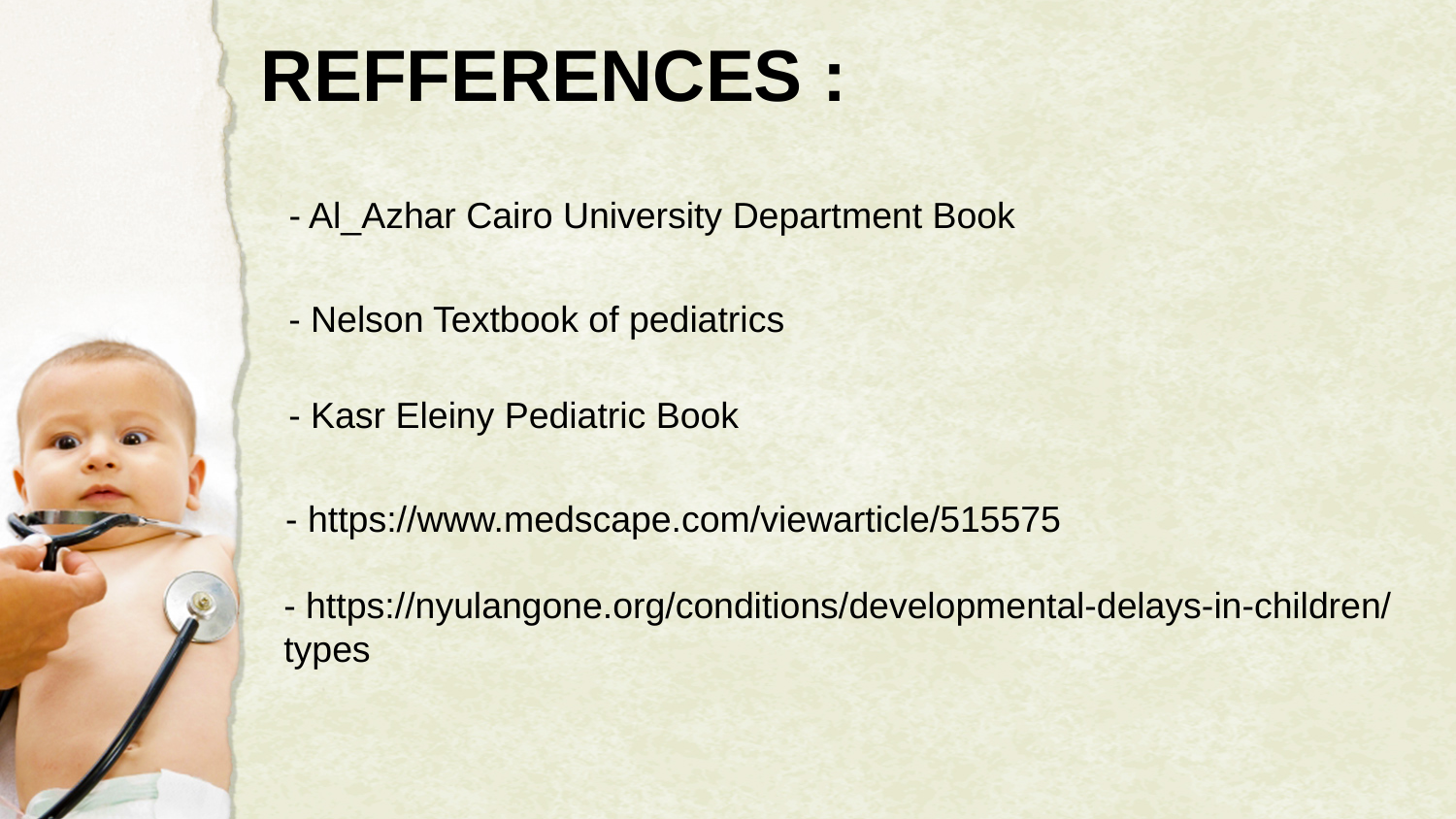

# REFFERENCES :
- Al_Azhar Cairo University Department Book
- Nelson Textbook of pediatrics
- Kasr Eleiny Pediatric Book
- https://www.medscape.com/viewarticle/515575
- https://nyulangone.org/conditions/developmental-delays-in-children/types